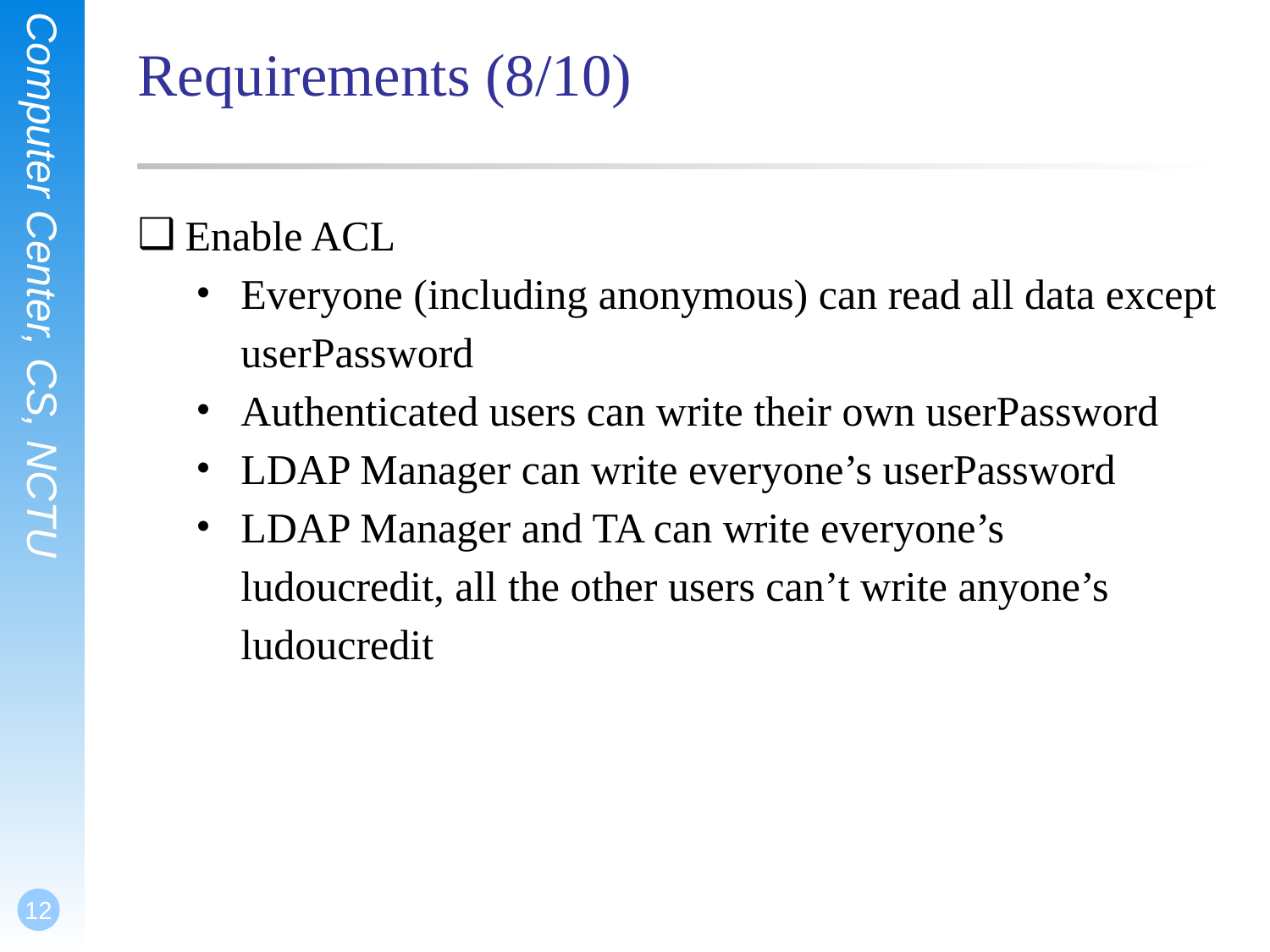

# Requirements (8/10)

Enable ACL
Everyone (including anonymous) can read all data except userPassword
Authenticated users can write their own userPassword
LDAP Manager can write everyone’s userPassword
LDAP Manager and TA can write everyone’s ludoucredit, all the other users can’t write anyone’s ludoucredit